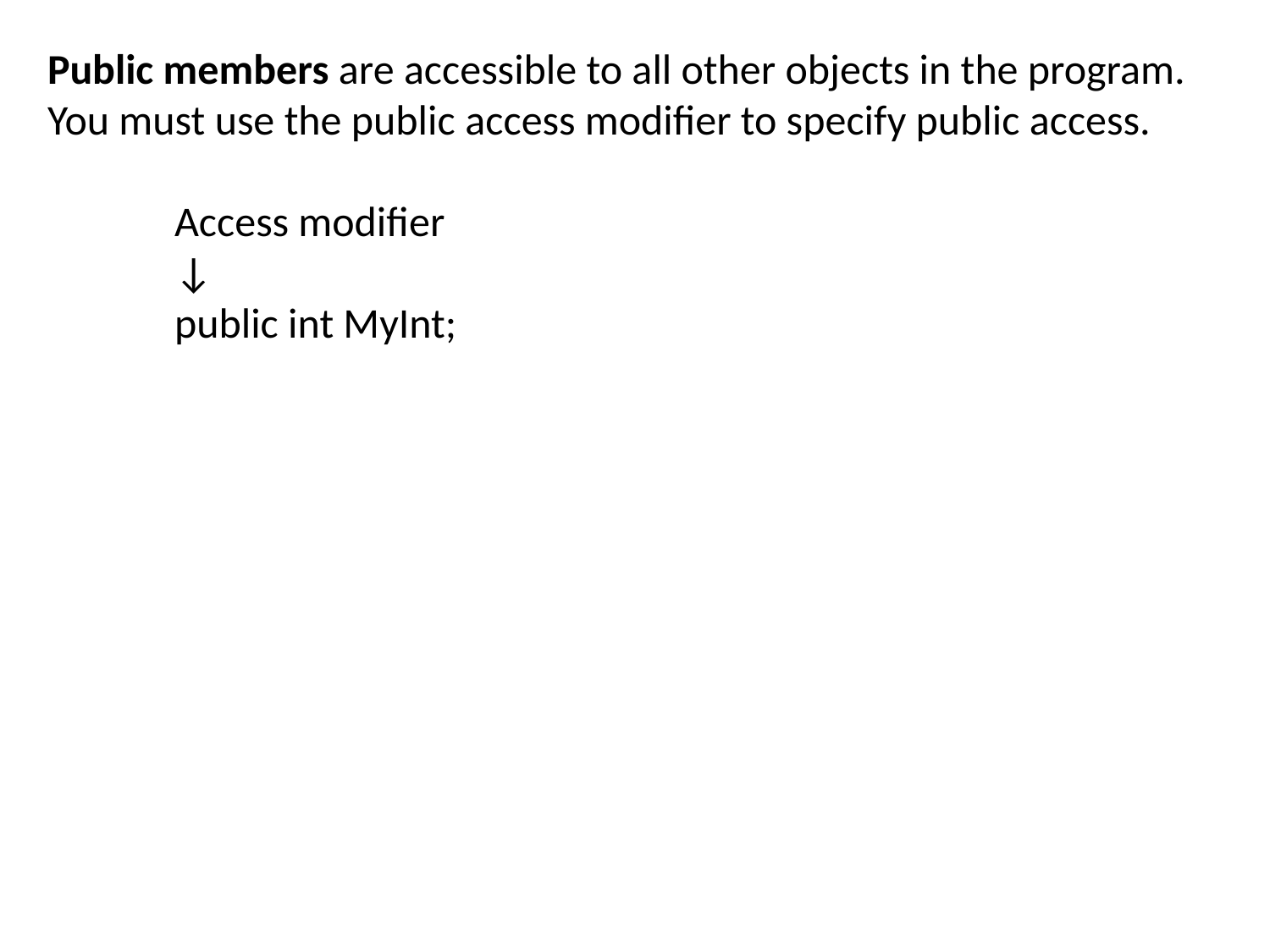

Public members are accessible to all other objects in the program. You must use the public access modifier to specify public access.

	Access modifier
	↓
	public int MyInt;